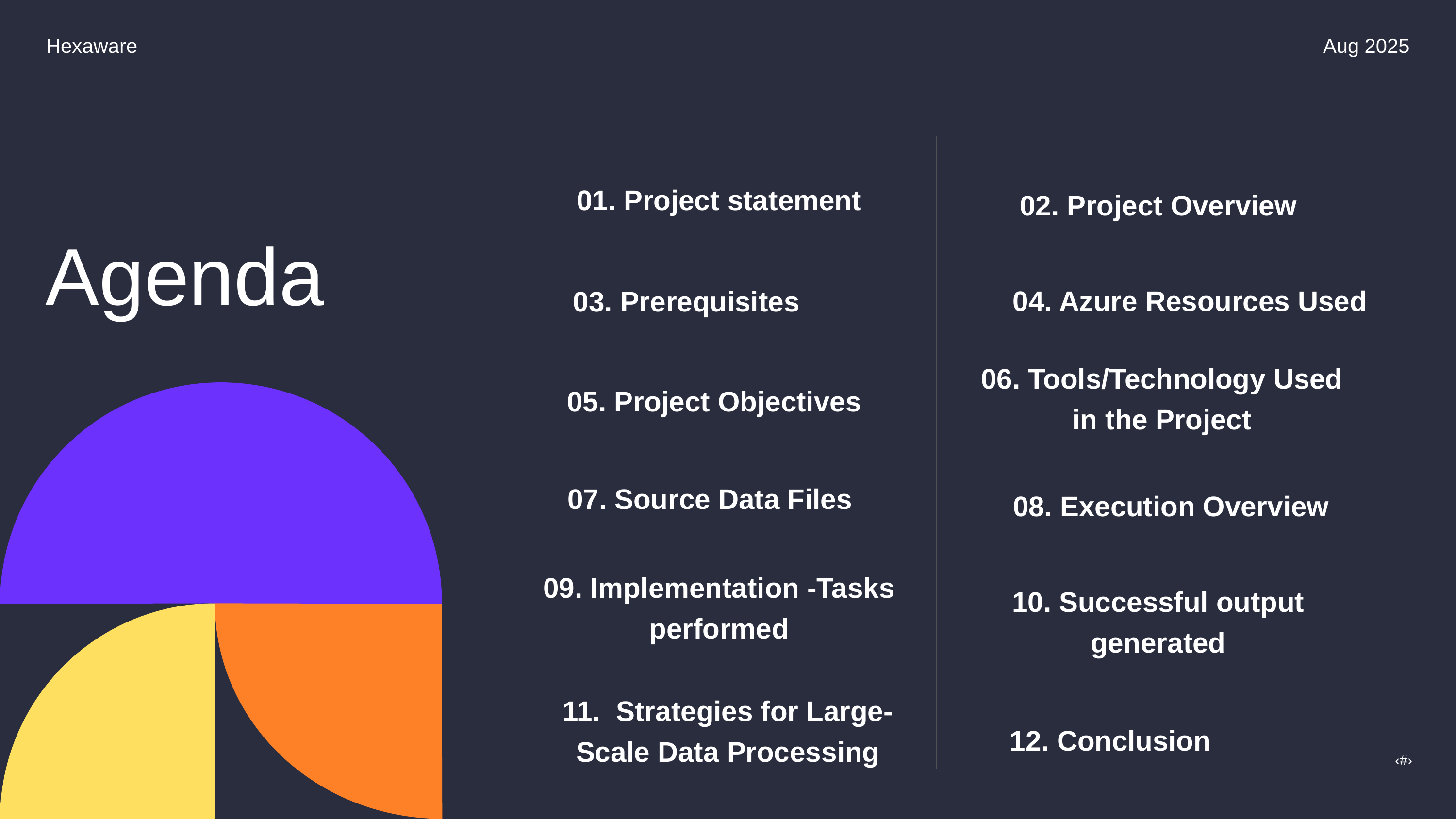

Hexaware

Aug 2025

Agenda

01. Project statement

02. Project Overview

04. Azure Resources Used

03. Prerequisites

06. Tools/Technology Used in the Project

05. Project Objectives

07. Source Data Files

08. Execution Overview

09. Implementation -Tasks performed

10. Successful output generated

11.  Strategies for Large-Scale Data Processing

12. Conclusion
‹#›